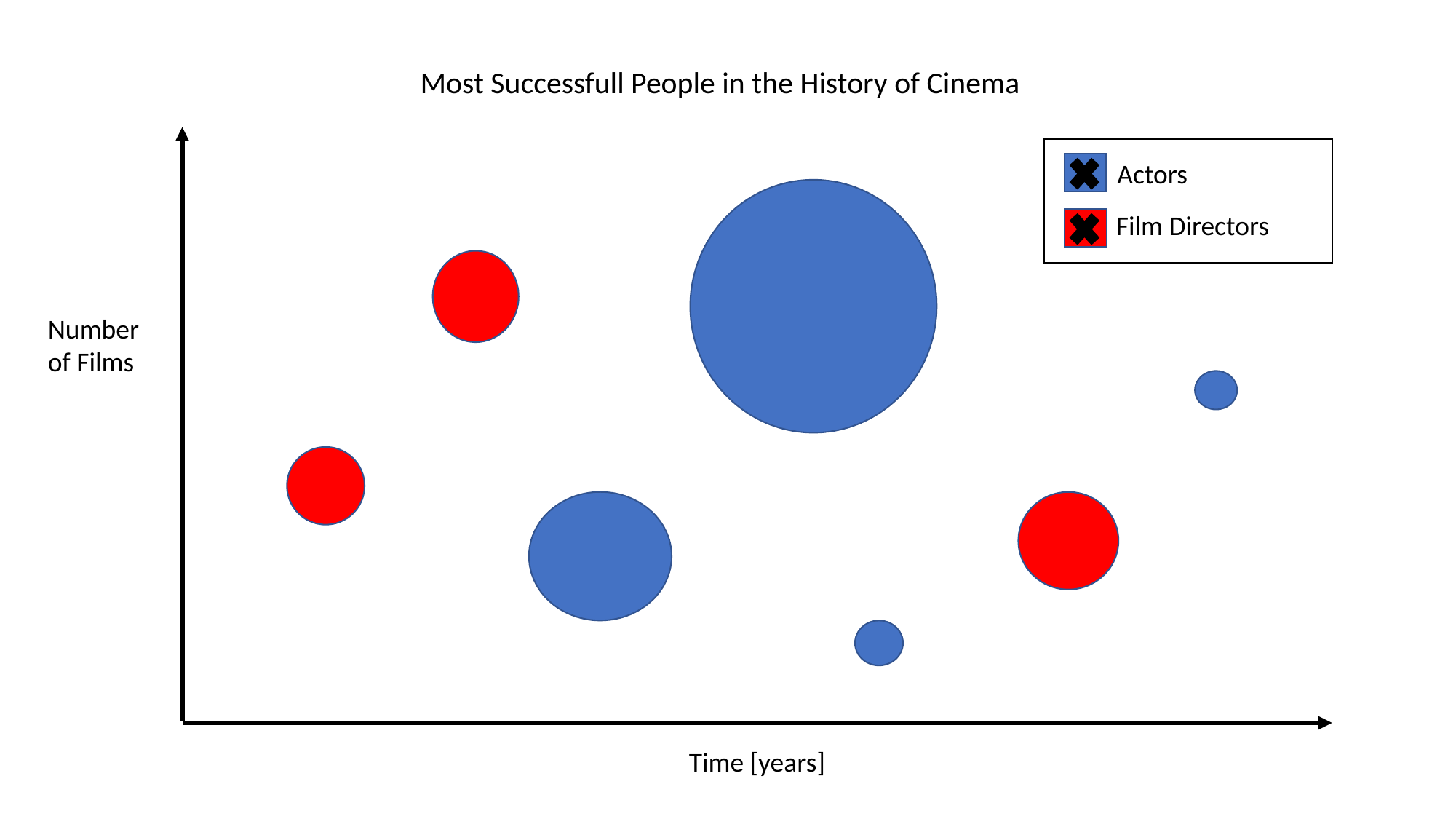

Most Successfull People in the History of Cinema

Actors

Film Directors

Number of Films

Time [years]